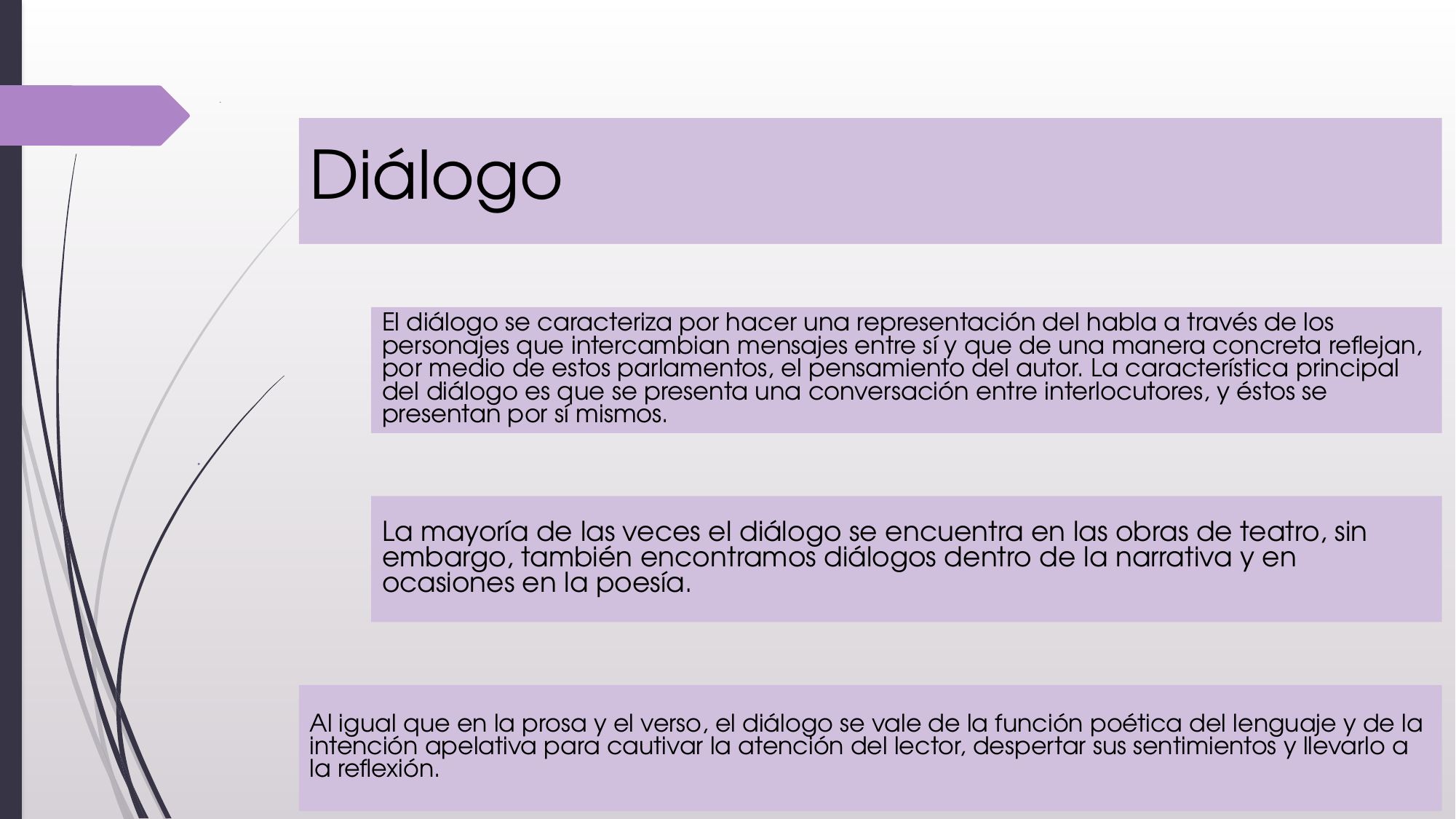

Diálogo
El diálogo se caracteriza por hacer una representación del habla a través de los personajes que intercambian mensajes entre sí y que de una manera concreta reflejan, por medio de estos parlamentos, el pensamiento del autor. La característica principal del diálogo es que se presenta una conversación entre interlocutores, y éstos se presentan por sí mismos.
La mayoría de las veces el diálogo se encuentra en las obras de teatro, sin embargo, también encontramos diálogos dentro de la narrativa y en ocasiones en la poesía.
Al igual que en la prosa y el verso, el diálogo se vale de la función poética del lenguaje y de la intención apelativa para cautivar la atención del lector, despertar sus sentimientos y llevarlo a la reflexión.